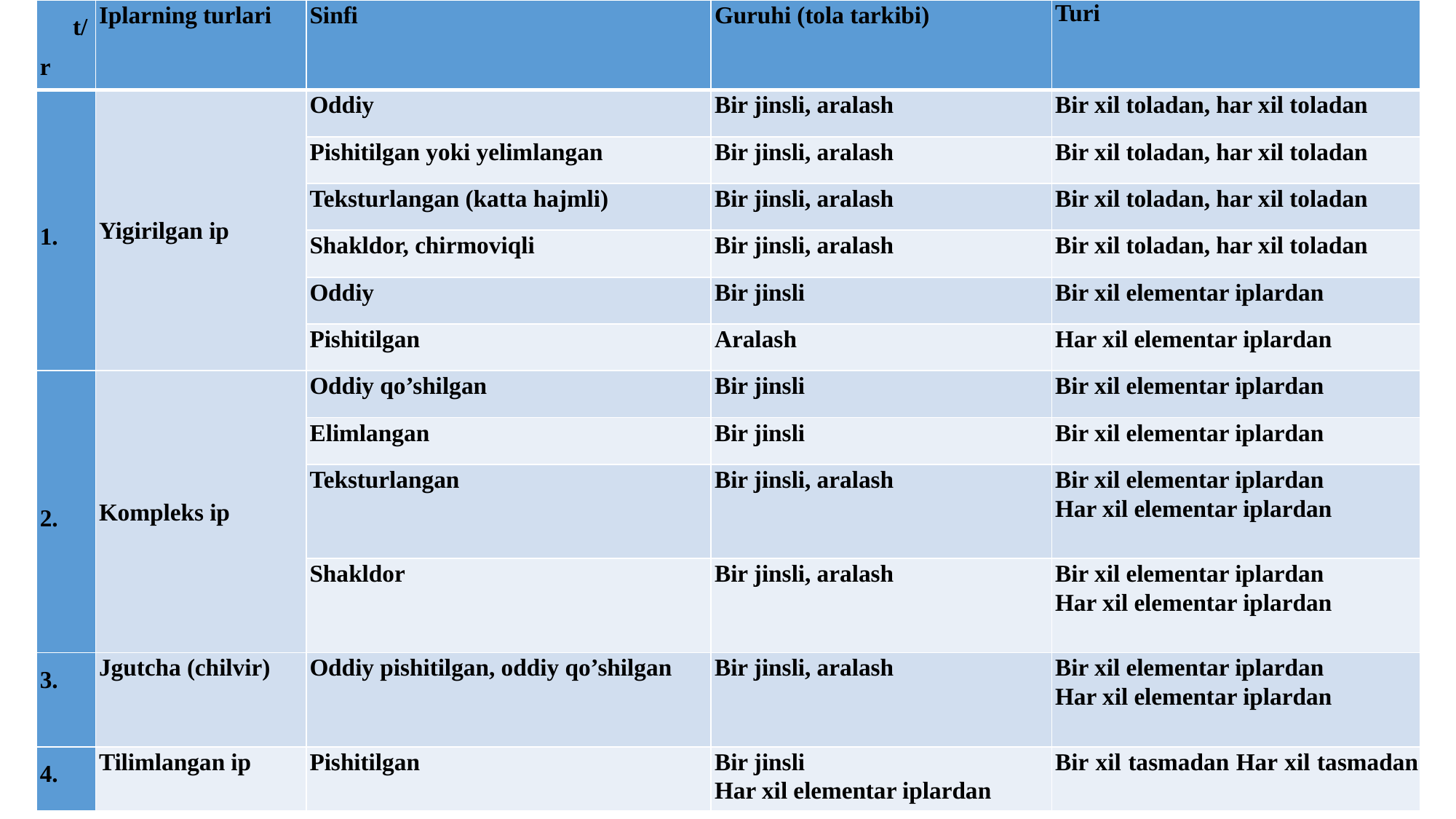

| t/r | Iplarning turlari | Sinfi | Guruhi (tola tarkibi) | Turi |
| --- | --- | --- | --- | --- |
| 1. | Yigirilgan ip | Oddiy | Bir jinsli, aralash | Bir xil toladan, har xil toladan |
|  |  | Pishitilgan yoki yelimlangan | Bir jinsli, aralash | Bir xil toladan, har xil toladan |
|  |  | Teksturlangan (katta hajmli) | Bir jinsli, aralash | Bir xil toladan, har xil toladan |
|  |  | Shakldor, chirmoviqli | Bir jinsli, aralash | Bir xil toladan, har xil toladan |
|  |  | Oddiy | Bir jinsli | Bir xil elementar iplardan |
|  |  | Pishitilgan | Aralash | Har xil elementar iplardan |
| 2. | Kompleks ip | Oddiy qo’shilgan | Bir jinsli | Bir xil elementar iplardan |
|  |  | Elimlangan | Bir jinsli | Bir xil elementar iplardan |
|  |  | Teksturlangan | Bir jinsli, aralash | Bir xil elementar iplardan Har xil elementar iplardan |
|  |  | Shakldor | Bir jinsli, aralash | Bir xil elementar iplardan Har xil elementar iplardan |
| 3. | Jgutcha (chilvir) | Oddiy pishitilgan, oddiy qo’shilgan | Bir jinsli, aralash | Bir xil elementar iplardan Har xil elementar iplardan |
| 4. | Tilimlangan ip | Pishitilgan | Bir jinsli Har xil elementar iplardan | Bir xil tasmadan Har xil tasmadan |